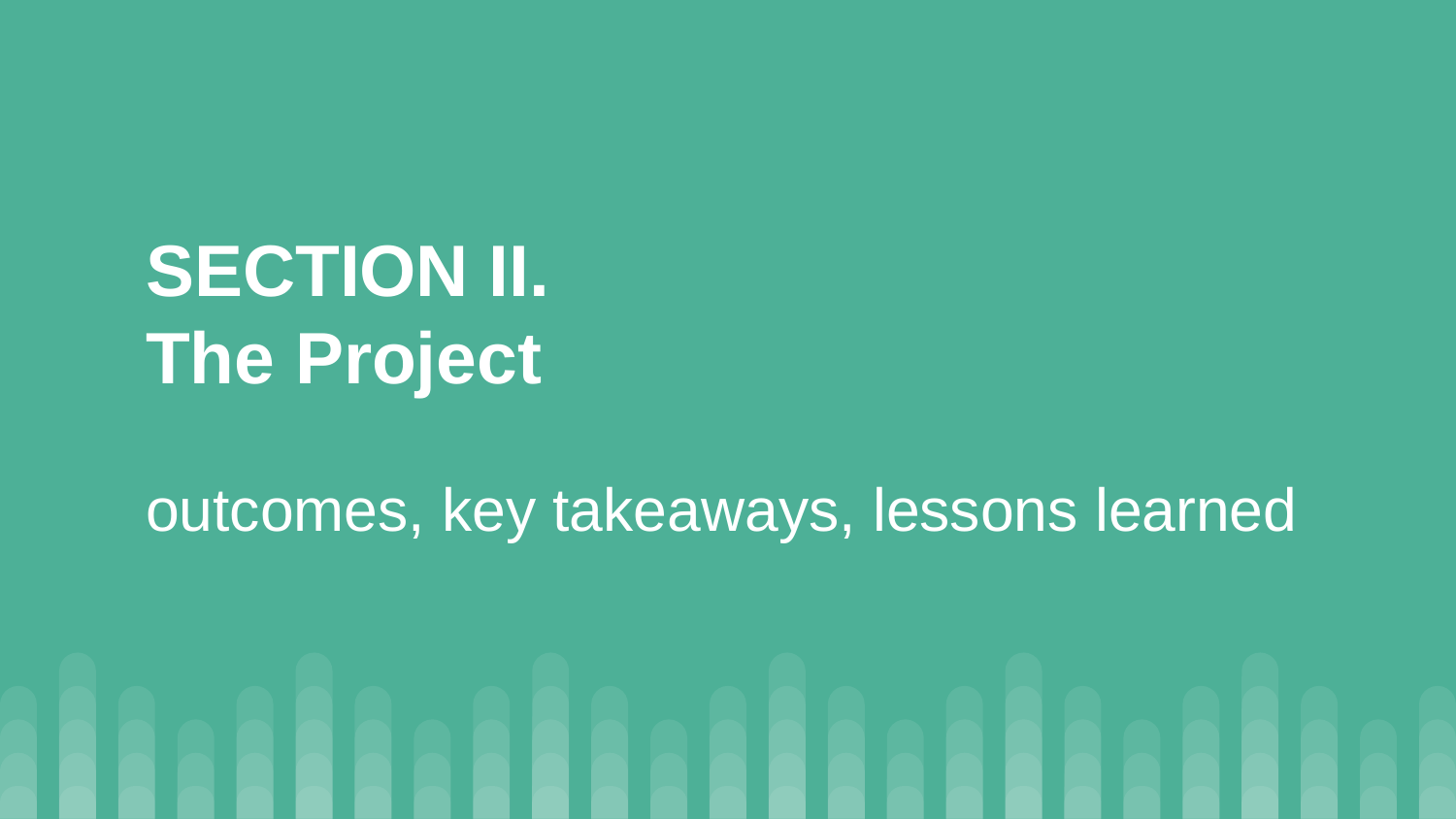

SECTION II.
The Project

outcomes, key takeaways, lessons learned